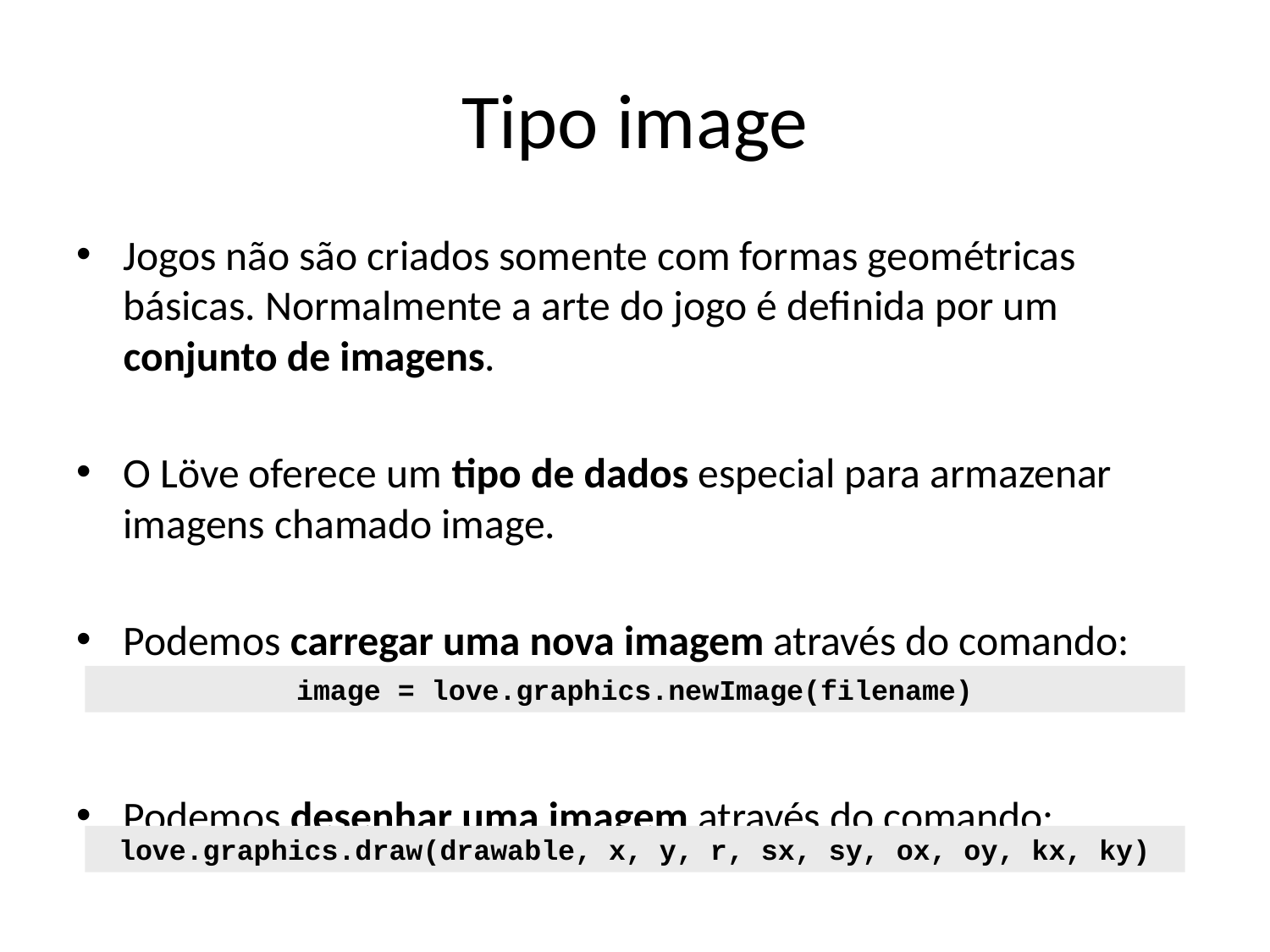

# Tipo image
Jogos não são criados somente com formas geométricas básicas. Normalmente a arte do jogo é definida por um conjunto de imagens.

O Löve oferece um tipo de dados especial para armazenar imagens chamado image.

Podemos carregar uma nova imagem através do comando:

Podemos desenhar uma imagem através do comando:
image = love.graphics.newImage(filename)
love.graphics.draw(drawable, x, y, r, sx, sy, ox, oy, kx, ky)